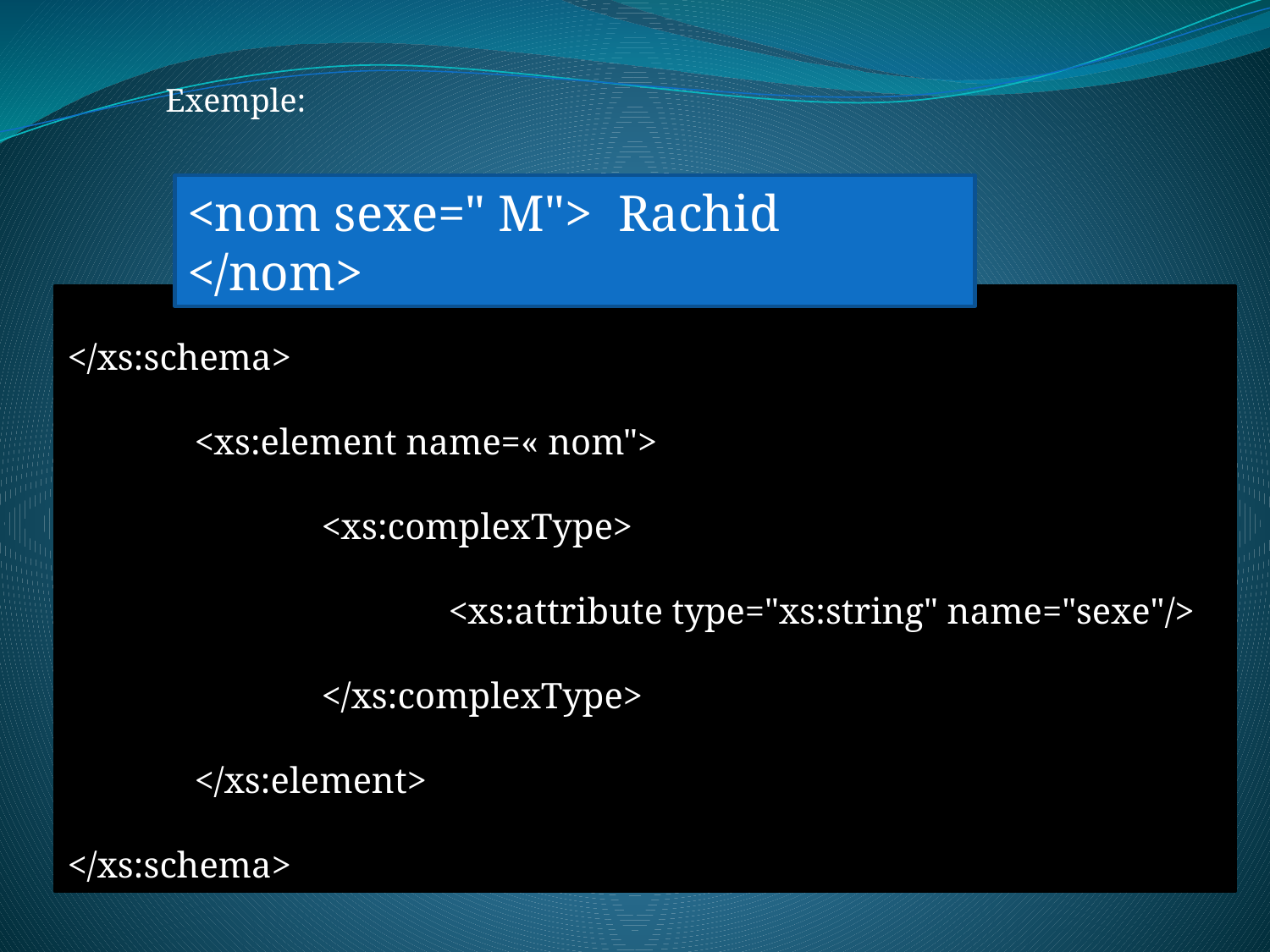

Exemple:
<nom sexe=" M">  Rachid </nom>
</xs:schema>
	<xs:element name=« nom">
		<xs:complexType>
			<xs:attribute type="xs:string" name="sexe"/>
		</xs:complexType>
	</xs:element>
</xs:schema>